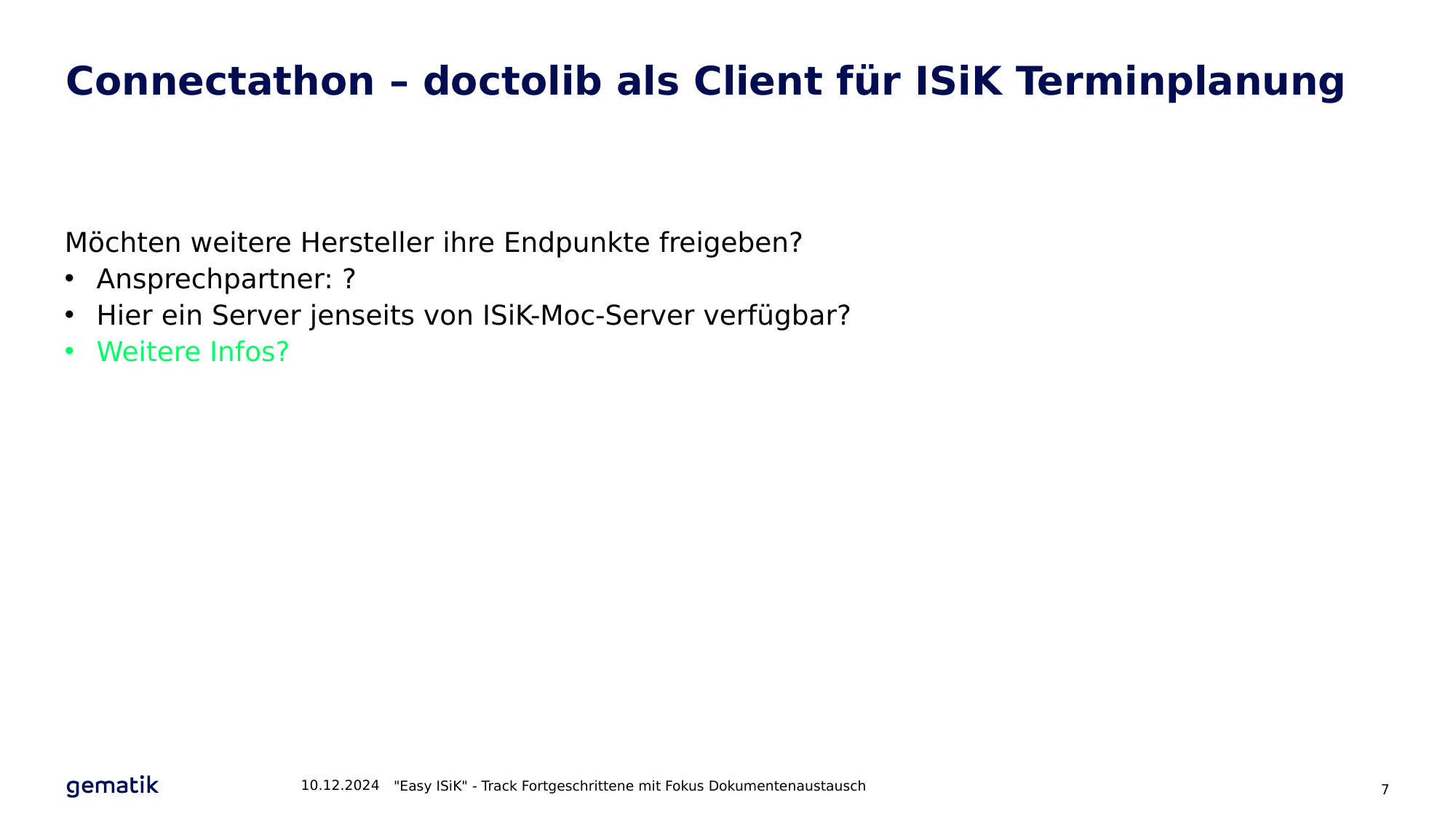

# Connectathon – doctolib als Client für ISiK Terminplanung
Möchten weitere Hersteller ihre Endpunkte freigeben?
Ansprechpartner: ?
Hier ein Server jenseits von ISiK-Moc-Server verfügbar?
Weitere Infos?

10.12.2024
"Easy ISiK" - Track Fortgeschrittene mit Fokus Dokumentenaustausch
7